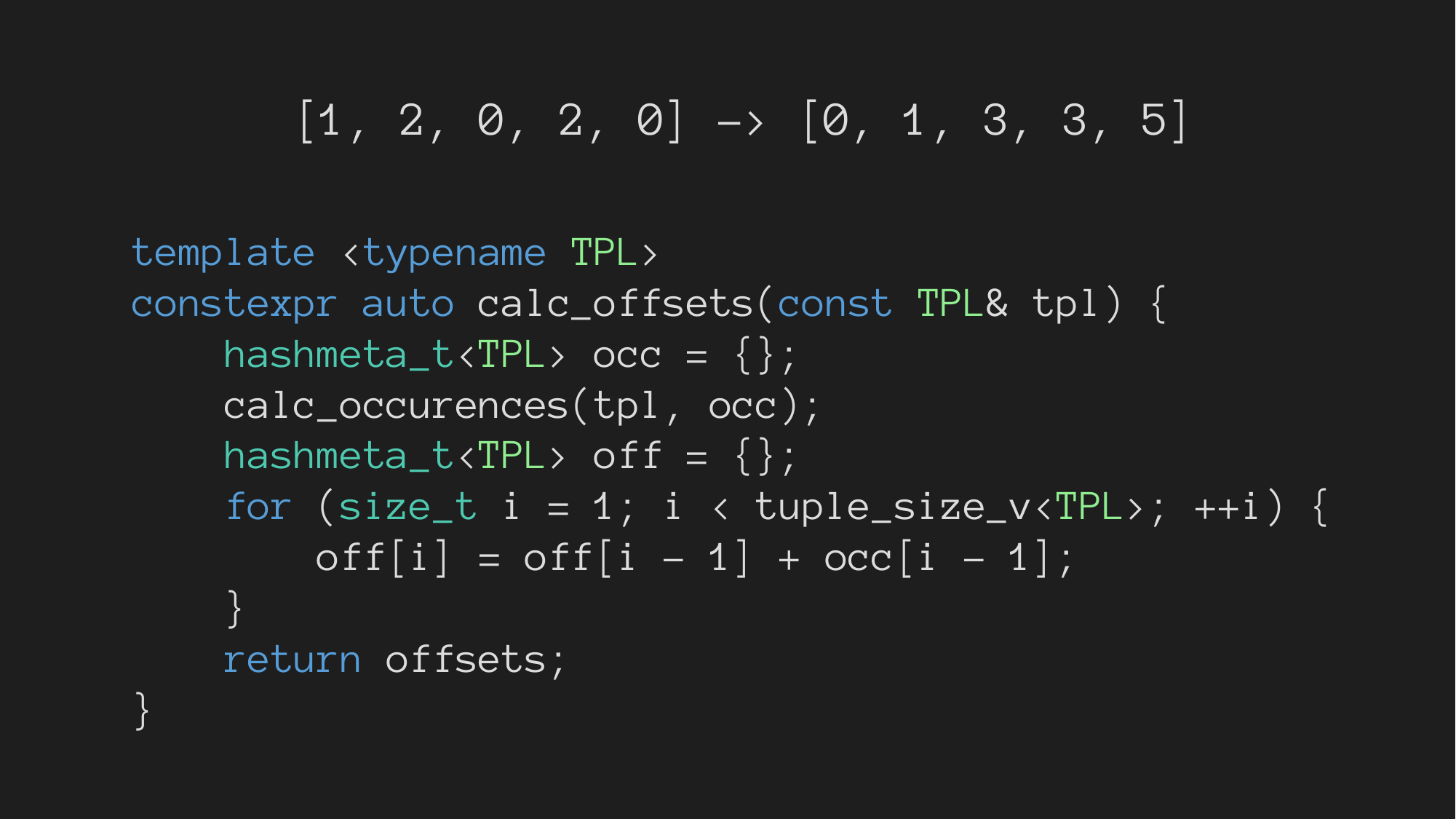

[1, 2, 0, 2, 0] -> [0, 1, 3, 3, 5]
template <typename TPL>
constexpr auto calc_offsets(const TPL& tpl) {
    hashmeta_t<TPL> occ = {};
    calc_occurences(tpl, occ);
    hashmeta_t<TPL> off = {};
    for (size_t i = 1; i < tuple_size_v<TPL>; ++i) {
        off[i] = off[i - 1] + occ[i - 1];
    }
    return offsets;
}